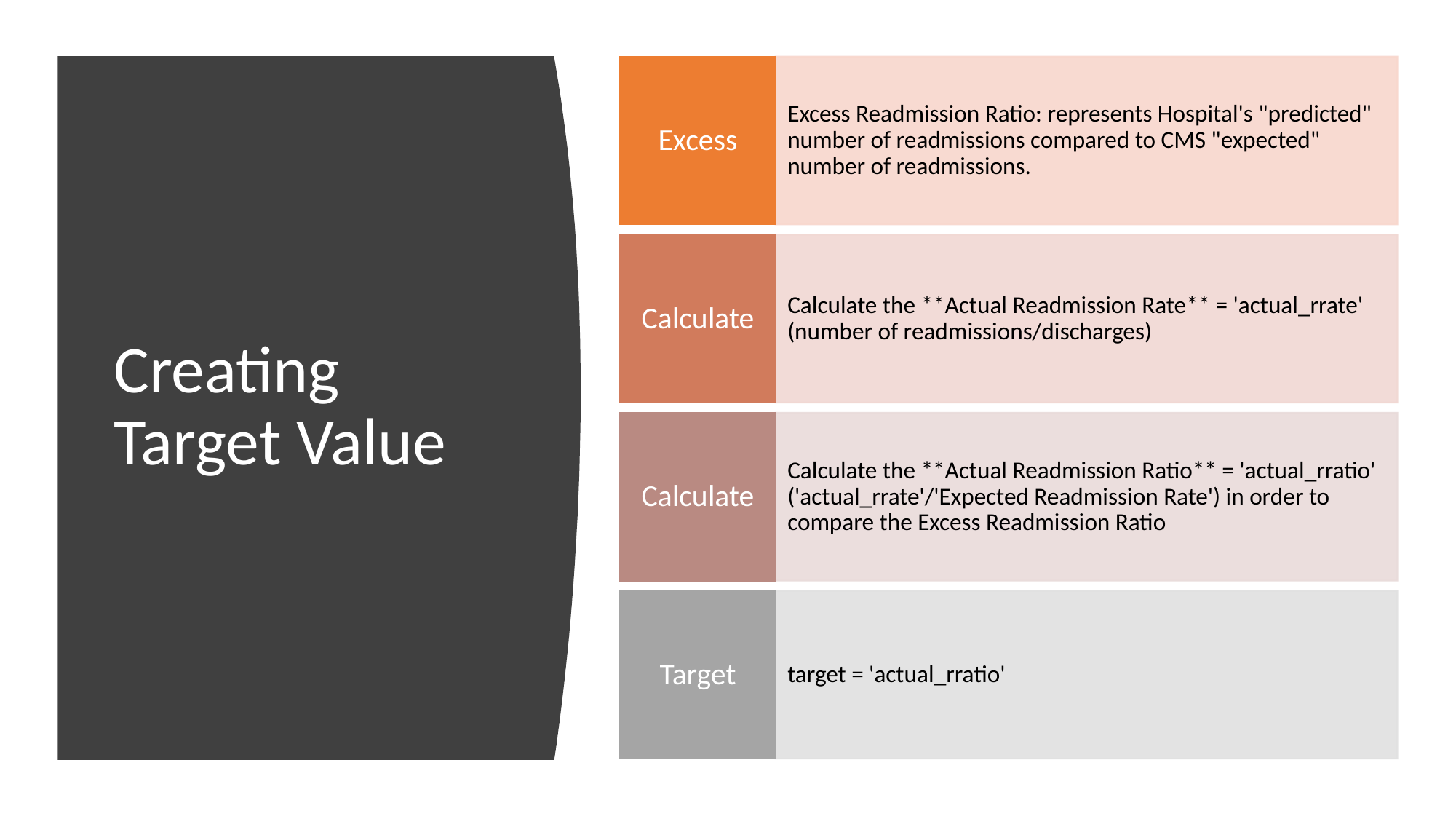

Excess Readmission Ratio: represents Hospital's "predicted" number of readmissions compared to CMS "expected" number of readmissions.
Excess
Calculate the **Actual Readmission Rate** = 'actual_rrate' (number of readmissions/discharges)
Calculate
Calculate the **Actual Readmission Ratio** = 'actual_rratio' ('actual_rrate'/'Expected Readmission Rate') in order to compare the Excess Readmission Ratio
Calculate
target = 'actual_rratio'
Target

# Creating Target Value